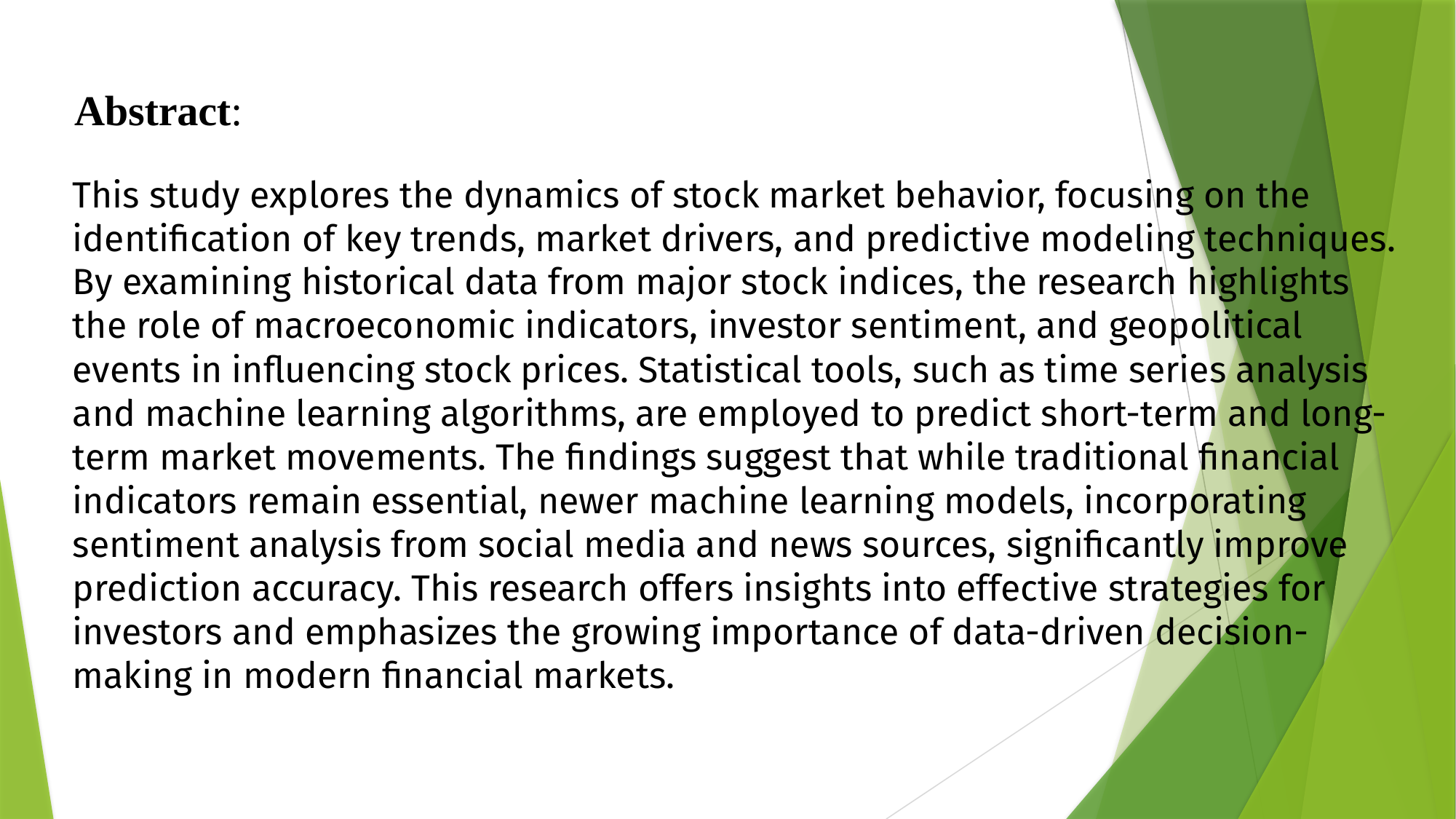

Abstract:

This study explores the dynamics of stock market behavior, focusing on the identification of key trends, market drivers, and predictive modeling techniques. By examining historical data from major stock indices, the research highlights the role of macroeconomic indicators, investor sentiment, and geopolitical events in influencing stock prices. Statistical tools, such as time series analysis and machine learning algorithms, are employed to predict short-term and long-term market movements. The findings suggest that while traditional financial indicators remain essential, newer machine learning models, incorporating sentiment analysis from social media and news sources, significantly improve prediction accuracy. This research offers insights into effective strategies for investors and emphasizes the growing importance of data-driven decision-making in modern financial markets.